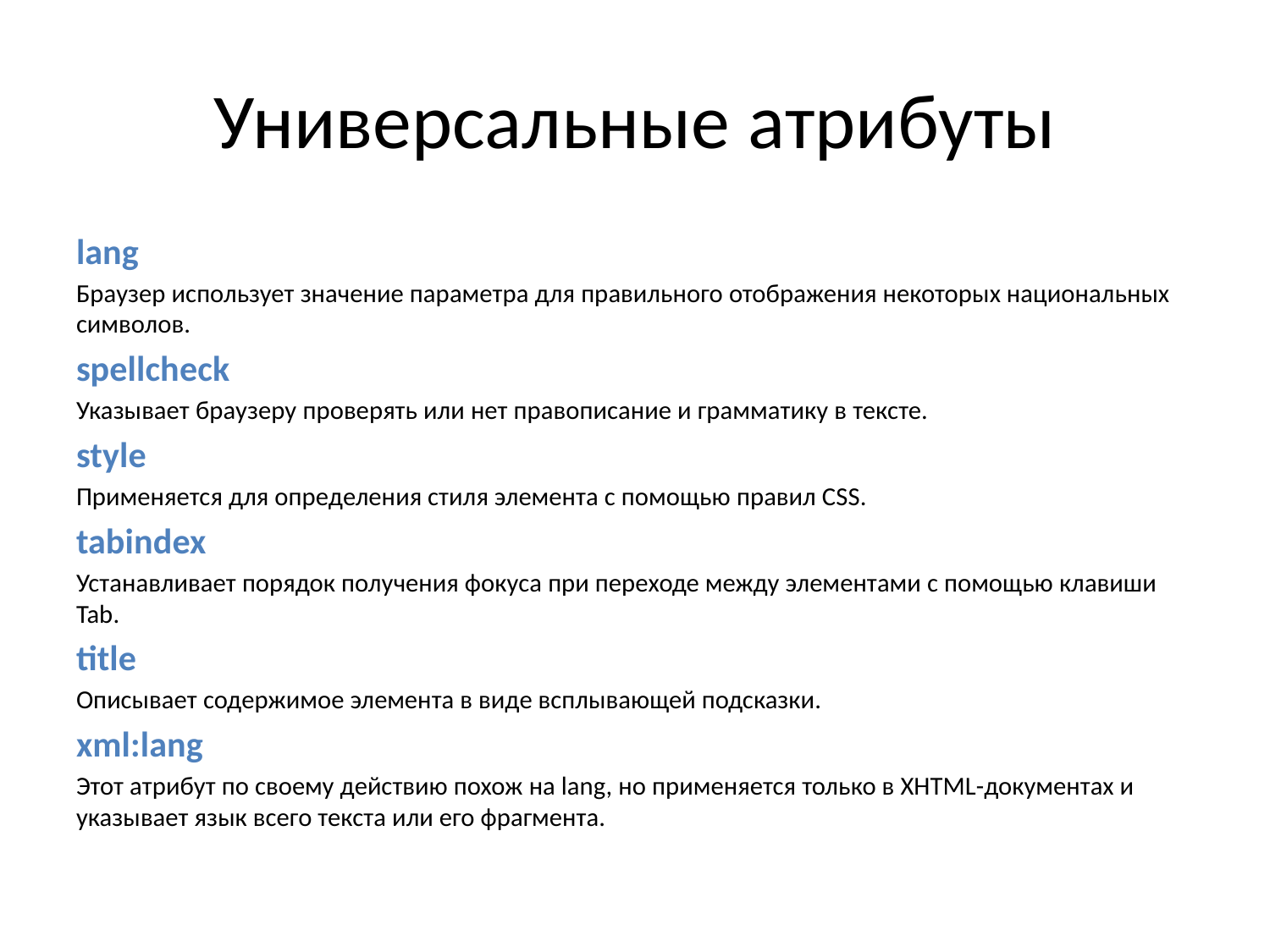

# Универсальные атрибуты
lang
Браузер использует значение параметра для правильного отображения некоторых национальных символов.
spellcheck
Указывает браузеру проверять или нет правописание и грамматику в тексте.
style
Применяется для определения стиля элемента с помощью правил CSS.
tabindex
Устанавливает порядок получения фокуса при переходе между элементами с помощью клавиши Tab.
title
Описывает содержимое элемента в виде всплывающей подсказки.
xml:lang
Этот атрибут по своему действию похож на lang, но применяется только в XHTML-документах и указывает язык всего текста или его фрагмента.